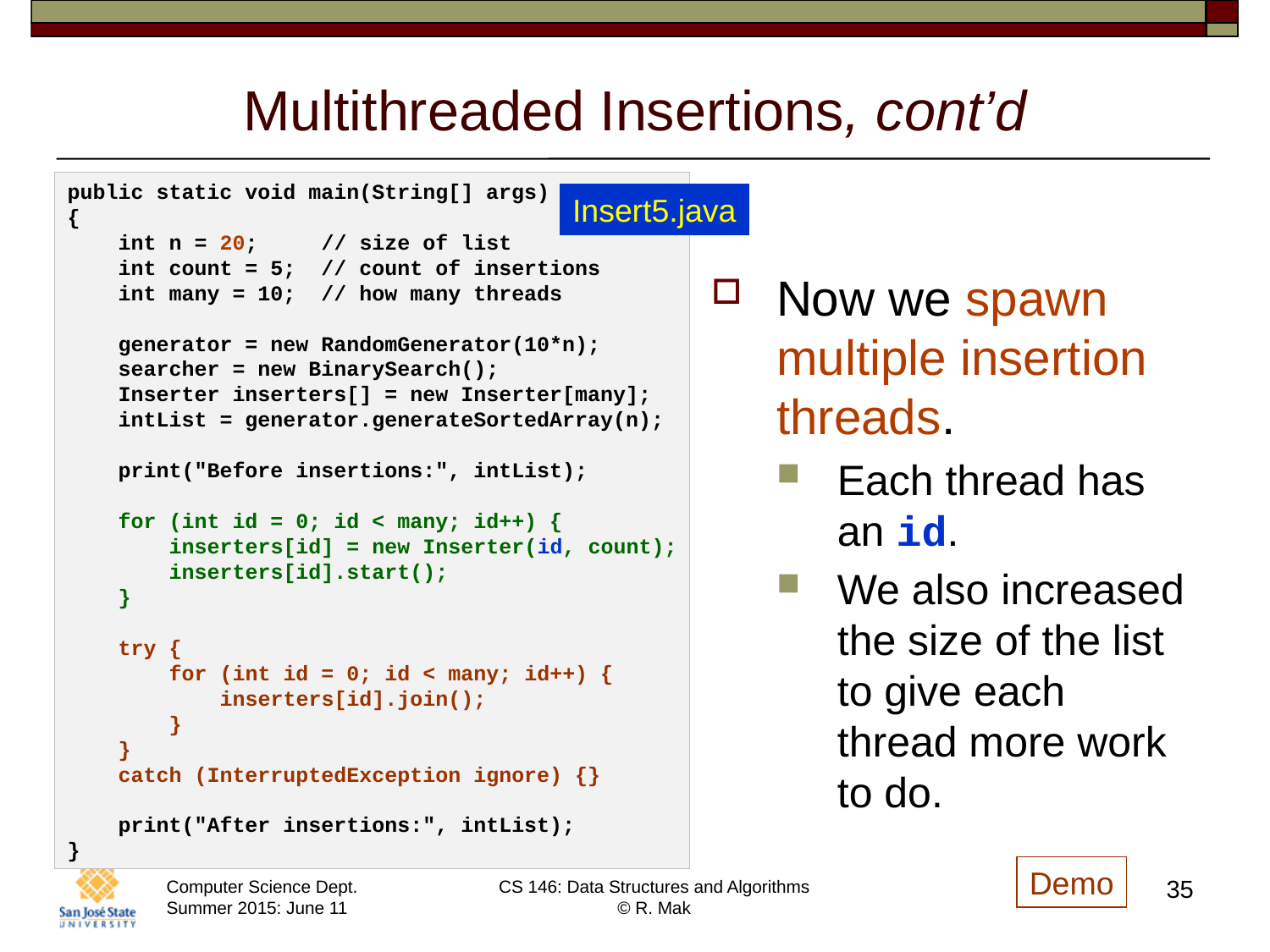

# Multithreaded Insertions, cont’d
public static void main(String[] args)
{
    int n = 20;     // size of list
    int count = 5;  // count of insertions
    int many = 10;  // how many threads

    generator = new RandomGenerator(10*n);
    searcher = new BinarySearch();
    Inserter inserters[] = new Inserter[many];
    intList = generator.generateSortedArray(n);

    print("Before insertions:", intList);

    for (int id = 0; id < many; id++) {
        inserters[id] = new Inserter(id, count);
        inserters[id].start();
    }

    try {
        for (int id = 0; id < many; id++) {
            inserters[id].join();
        }
    }
    catch (InterruptedException ignore) {}

    print("After insertions:", intList);
}
Insert5.java
Now we spawn multiple insertion threads.
Each thread has an id.
We also increased the size of the list to give each thread more work to do.
Demo
35